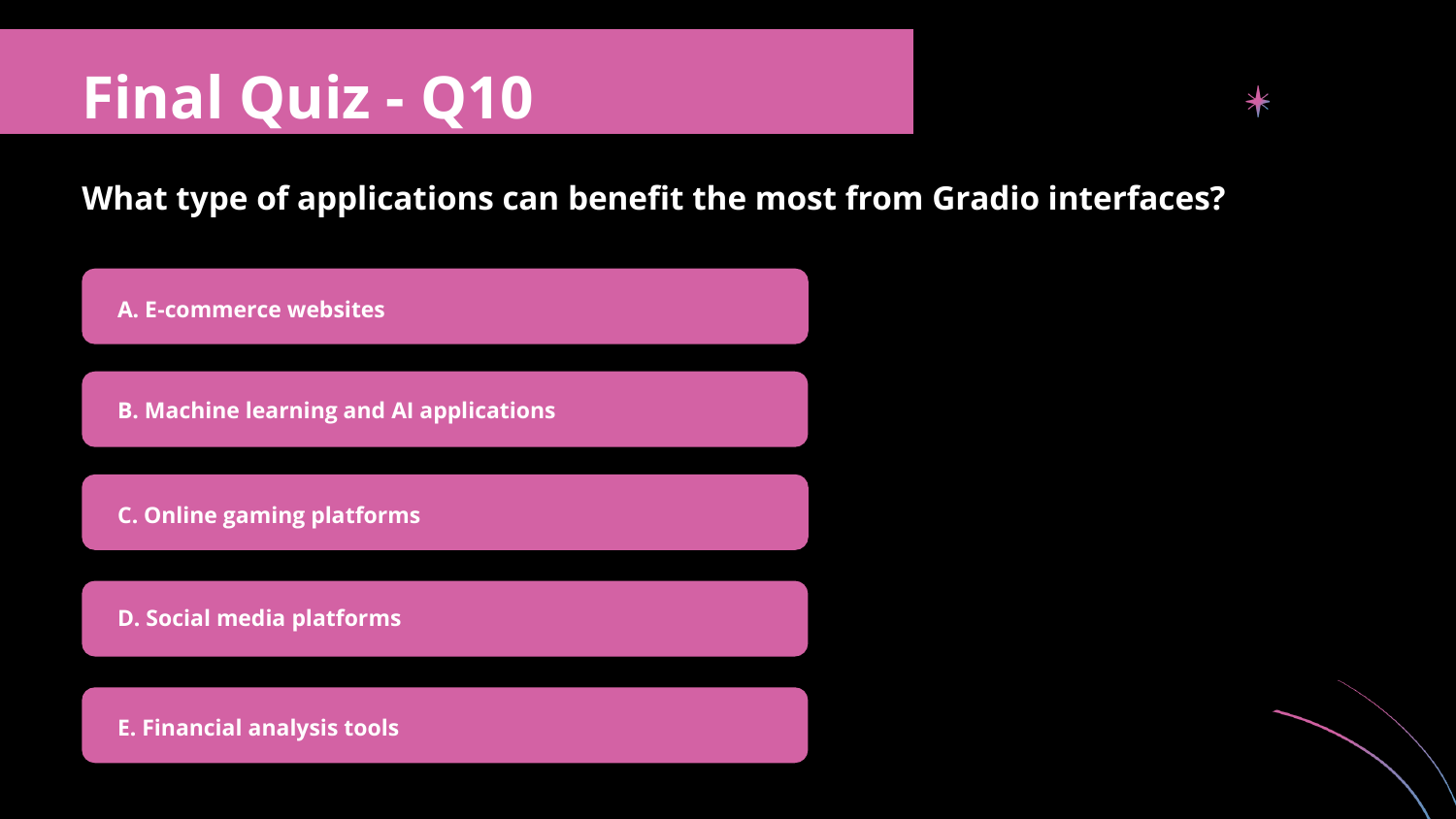

Final Quiz - Q10

What type of applications can benefit the most from Gradio interfaces?

A. E-commerce websites
B. Machine learning and AI applications

C. Online gaming platforms
D. Social media platforms

E. Financial analysis tools